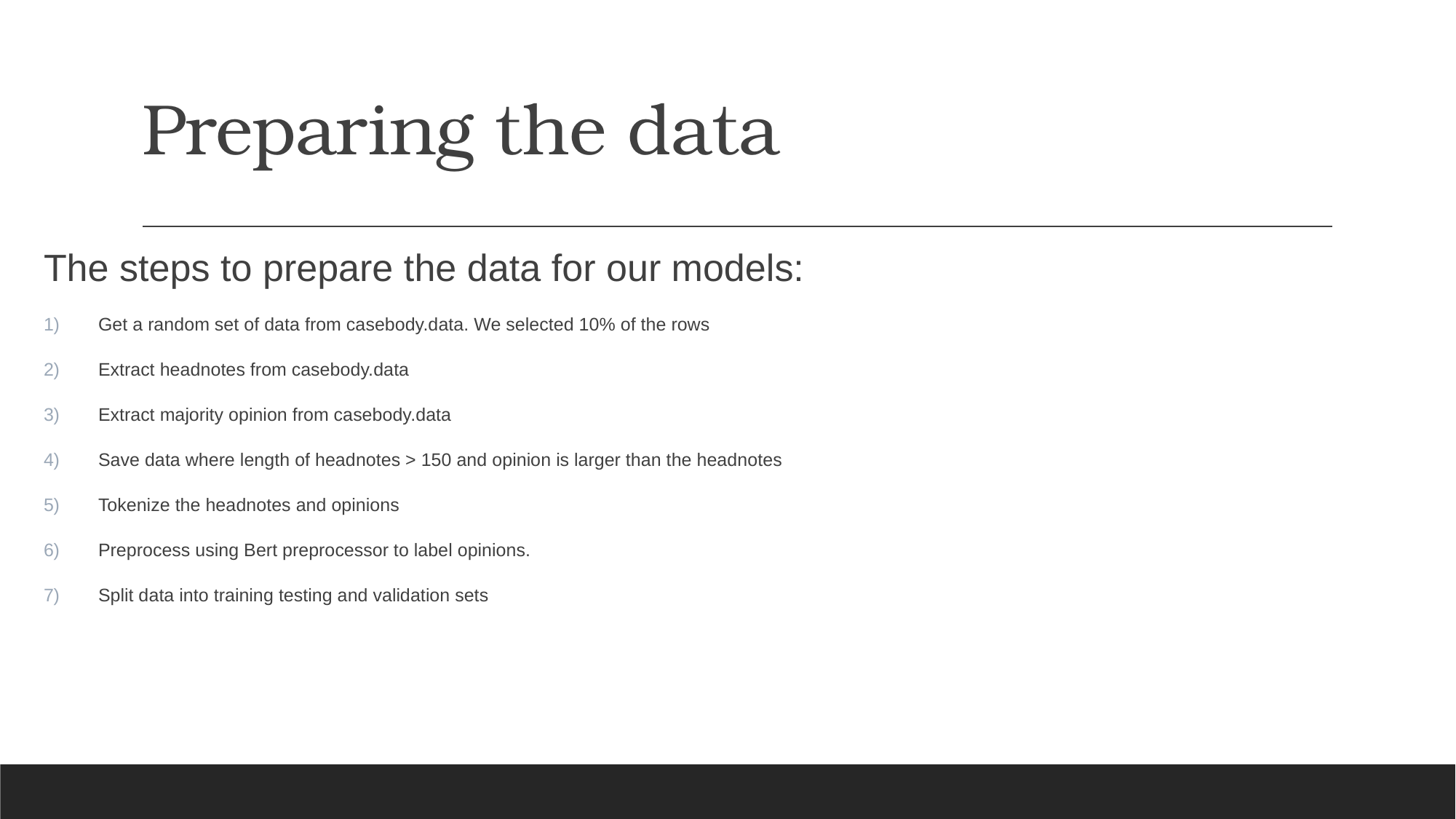

# Preparing the data
The steps to prepare the data for our models:
Get a random set of data from casebody.data. We selected 10% of the rows
Extract headnotes from casebody.data
Extract majority opinion from casebody.data
Save data where length of headnotes > 150 and opinion is larger than the headnotes
Tokenize the headnotes and opinions
Preprocess using Bert preprocessor to label opinions.
Split data into training testing and validation sets